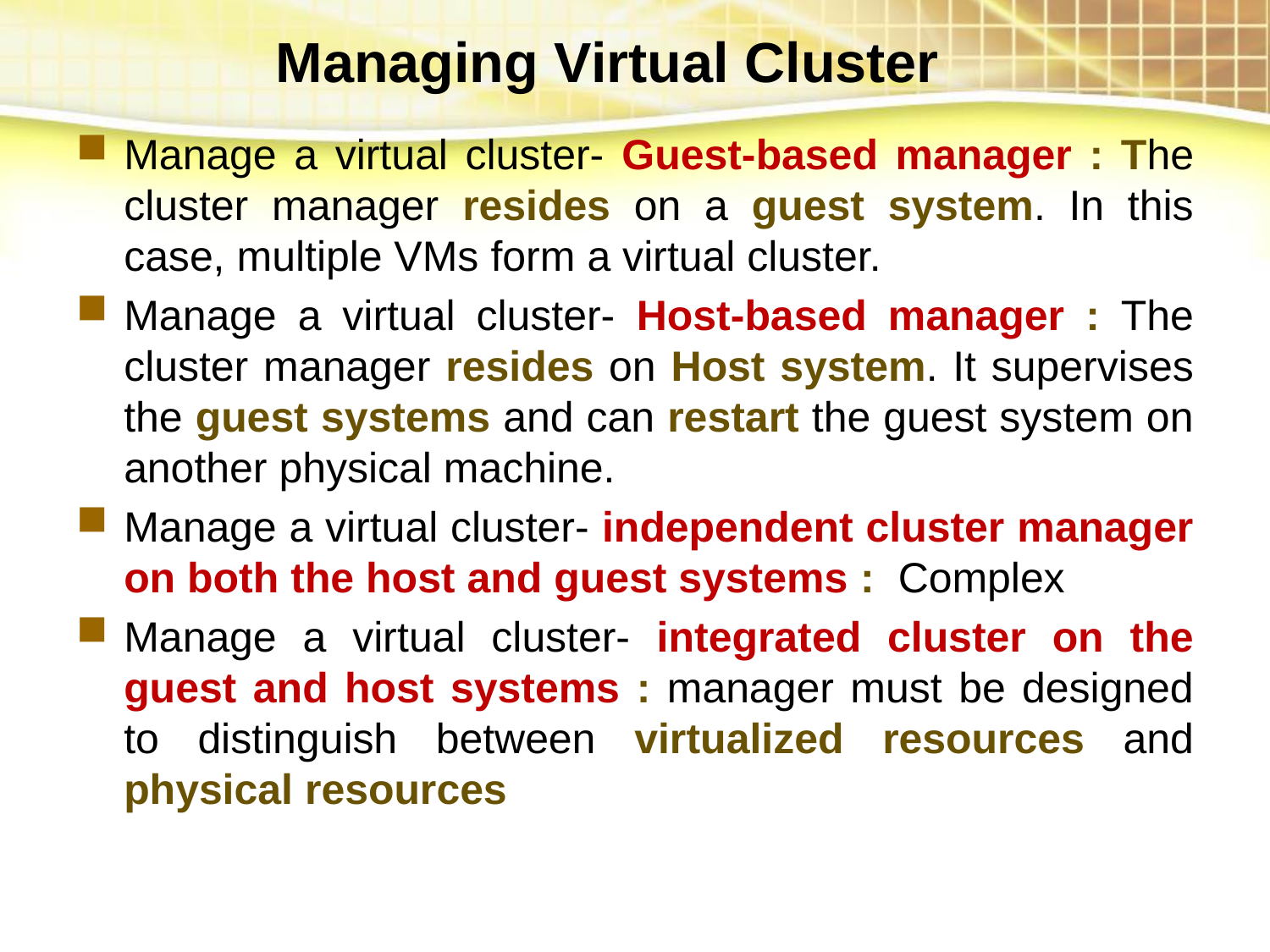

Managing Virtual Cluster
Manage a virtual cluster- Guest-based manager : The cluster manager resides on a guest system. In this case, multiple VMs form a virtual cluster.
Manage a virtual cluster- Host-based manager : The cluster manager resides on Host system. It supervises the guest systems and can restart the guest system on another physical machine.
Manage a virtual cluster- independent cluster manager on both the host and guest systems :  Complex
Manage a virtual cluster- integrated cluster on the guest and host systems : manager must be designed to distinguish between virtualized resources and physical resources